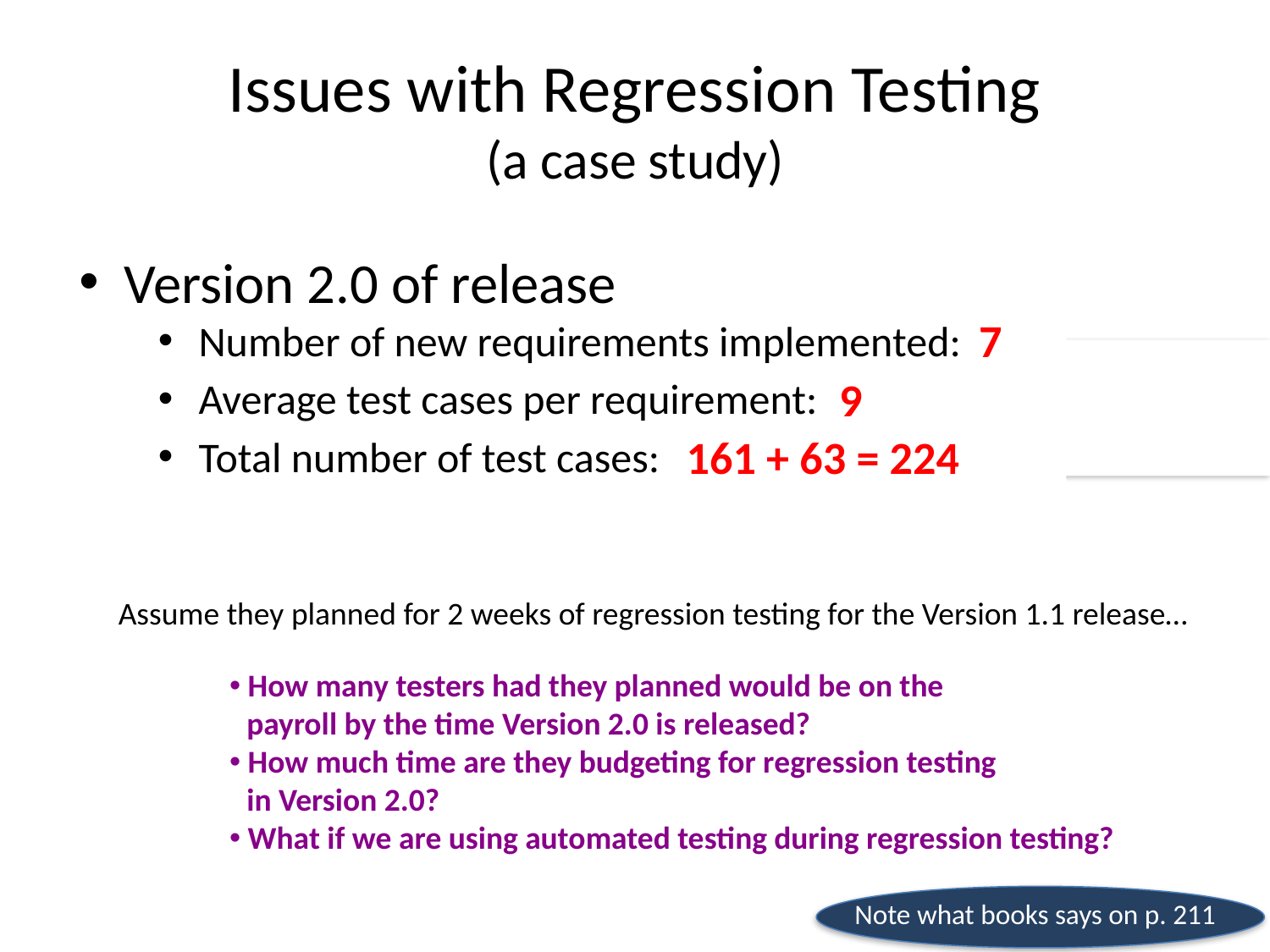

# Issues with Regression Testing (a case study)
Version 1.0 of release
Number of requirements implemented:
Average test cases per requirement:
Total number of test cases:

  Version 1.1 of release
Number of new requirements implemented:
Average test cases per requirement:
Total number of test cases:

  Version 1.2 of release
Number of new requirements implemented:
Average test cases per requirement:
Total number of test cases:

  Version 2.0 of release
Number of new requirements implemented:
Average test cases per requirement:
Total number of test cases:

12
4
3
7

Is that a fair
assumption?
Why or
why not?
8
8
11
9
96 + 32 = 128
96
128 + 33 = 161
161 + 63 = 224
Now, assume the company had hired 3 testers before the Version 1.0 release…
Assume they planned for 2 weeks of regression testing for the Version 1.1 release…
 How many testers had they planned would be on the
   payroll by the time Version 2.0 is released?
 How much time are they budgeting for regression testing
   in Version 2.0?
 What if we are using automated testing during regression testing?

Note what books says on p. 211